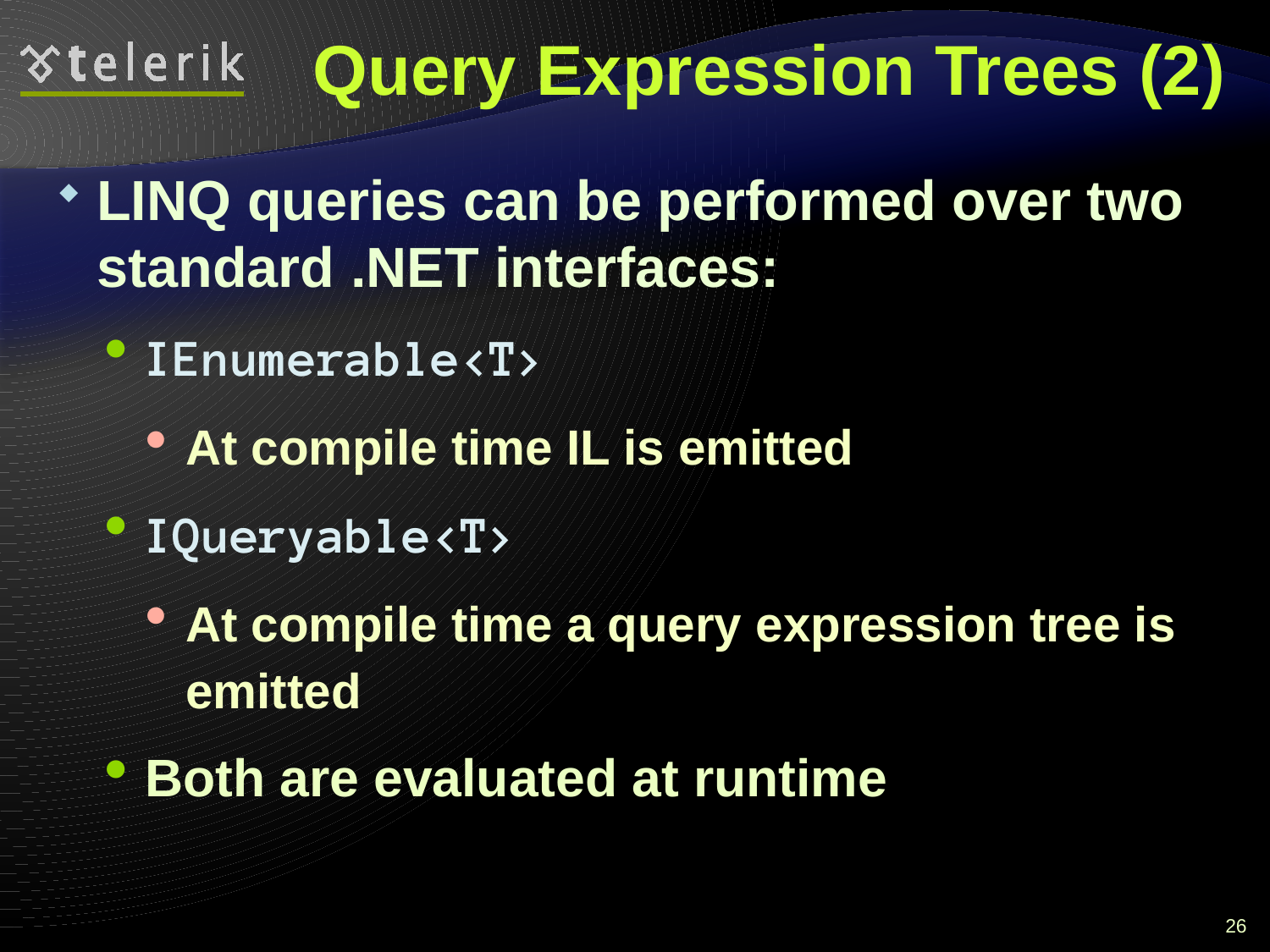

# Query Expression Trees (2)
LINQ queries can be performed over two standard .NET interfaces:
IEnumerable<T>
At compile time IL is emitted
IQueryable<T>
At compile time a query expression tree is emitted
Both are evaluated at runtime
26